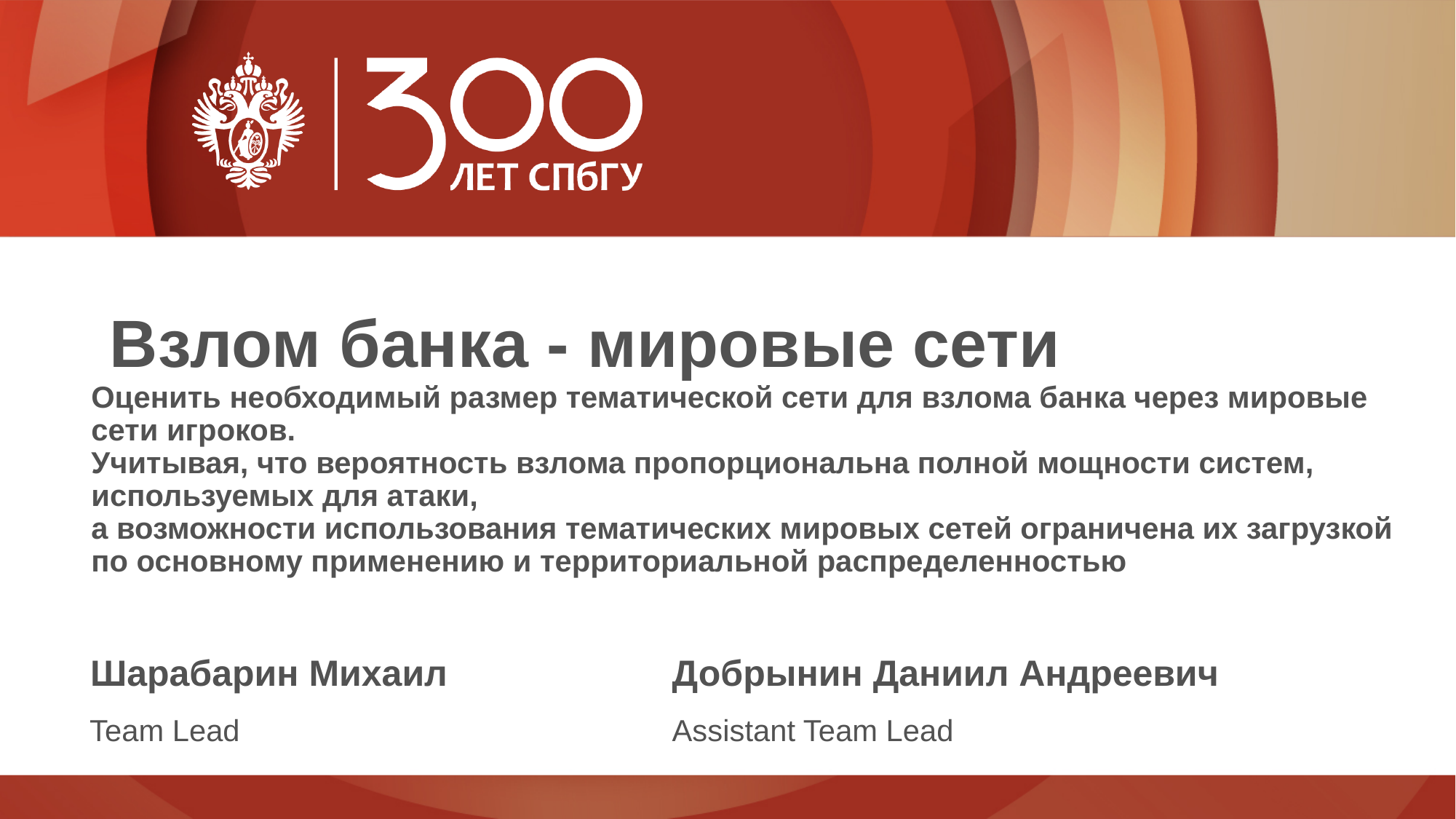

# Взлом банка - мировые сети Оценить необходимый размер тематической сети для взлома банка через мировые сети игроков. Учитывая, что вероятность взлома пропорциональна полной мощности систем, используемых для атаки, а возможности использования тематических мировых сетей ограничена их загрузкой по основному применению и территориальной распределенностью
Шарабарин Михаил
Добрынин Даниил Андреевич
Team Lead
Assistant Team Lead